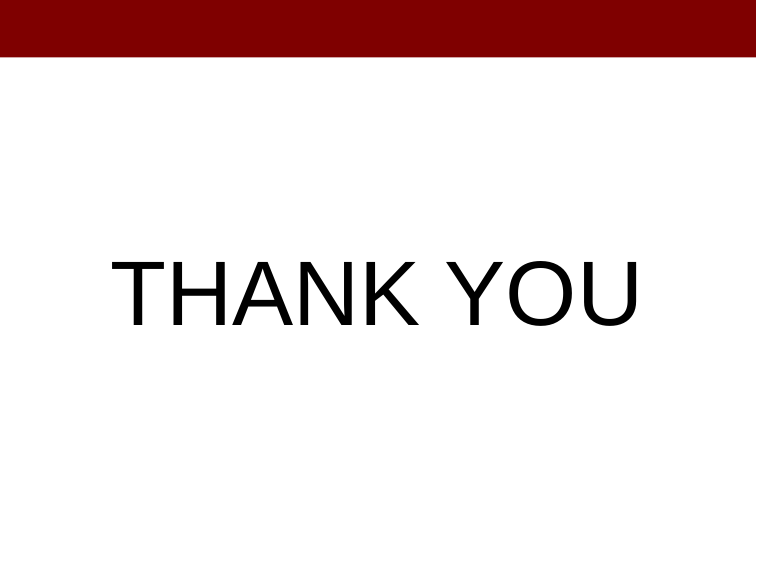

# THANK YOU
KLE Tech. Univ.’s Dr. MSSCET
40/18